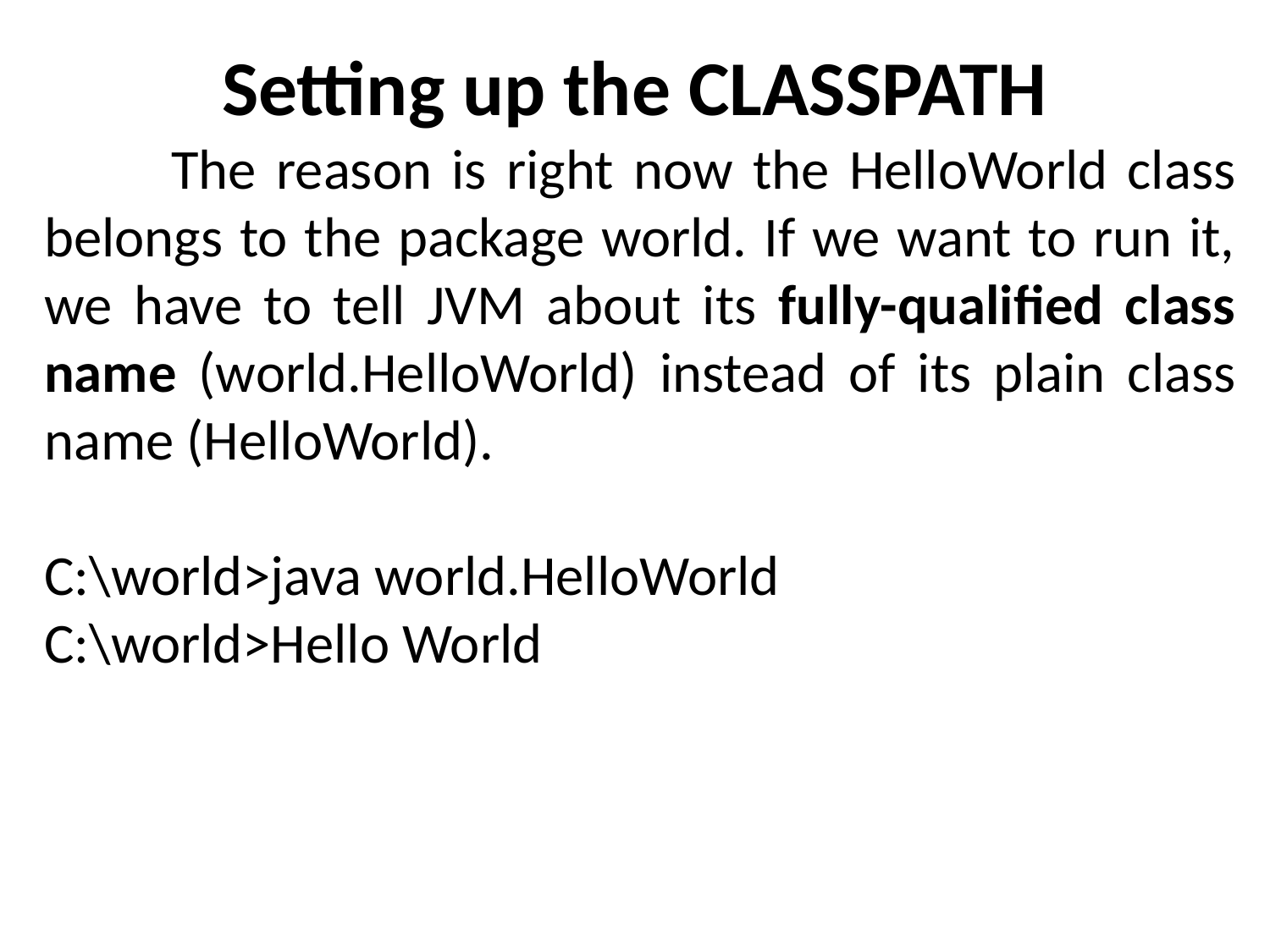

# Setting up the CLASSPATH
	The reason is right now the HelloWorld class belongs to the package world. If we want to run it, we have to tell JVM about its fully-qualified class name (world.HelloWorld) instead of its plain class name (HelloWorld).

C:\world>java world.HelloWorld
C:\world>Hello World